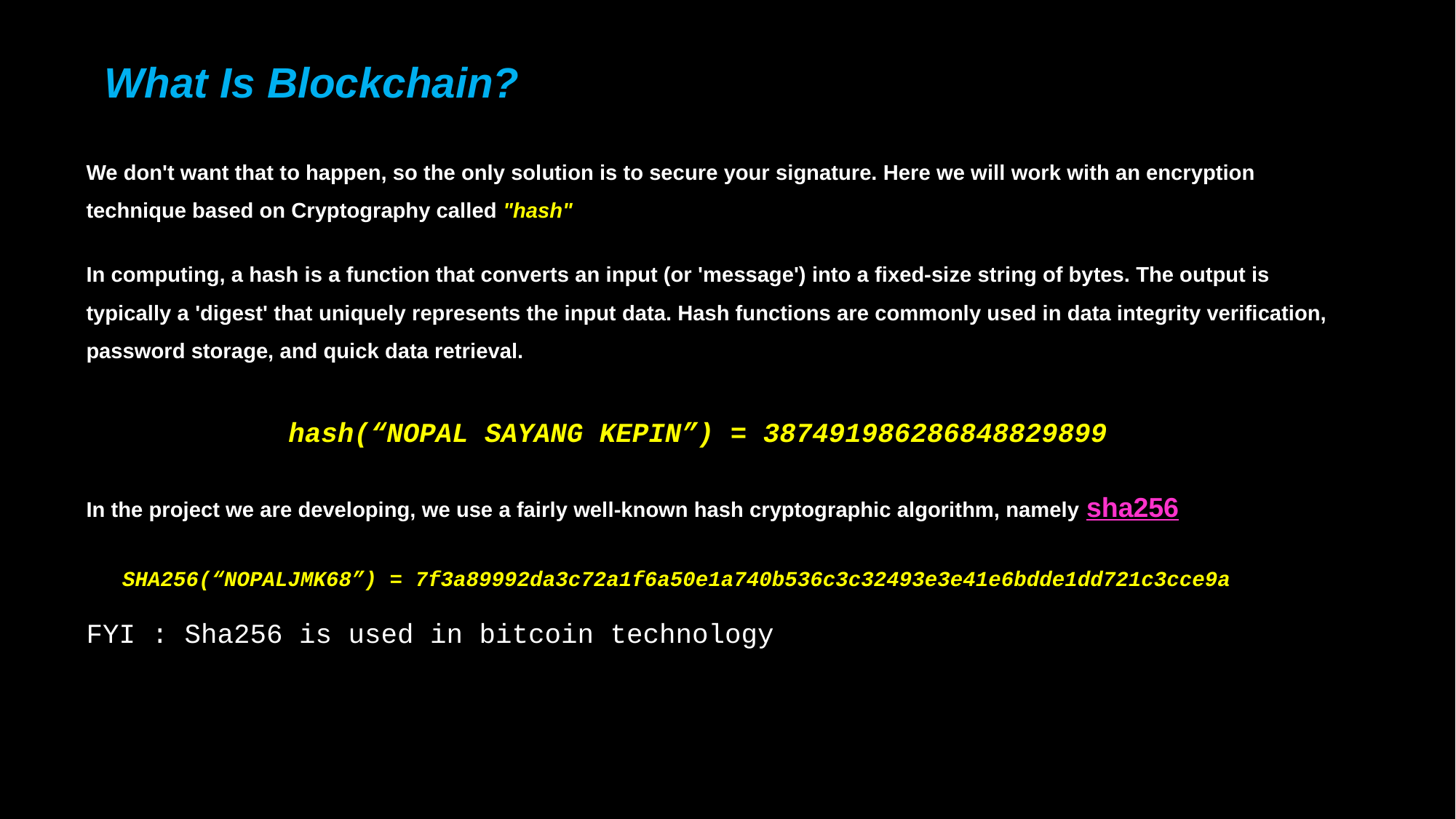

What Is Blockchain?
We don't want that to happen, so the only solution is to secure your signature. Here we will work with an encryption technique based on Cryptography called "hash"
In computing, a hash is a function that converts an input (or 'message') into a fixed-size string of bytes. The output is typically a 'digest' that uniquely represents the input data. Hash functions are commonly used in data integrity verification, password storage, and quick data retrieval.
hash(“NOPAL SAYANG KEPIN”) = 387491986286848829899
In the project we are developing, we use a fairly well-known hash cryptographic algorithm, namely sha256
SHA256(“NOPALJMK68”) = 7f3a89992da3c72a1f6a50e1a740b536c3c32493e3e41e6bdde1dd721c3cce9a
FYI : Sha256 is used in bitcoin technology